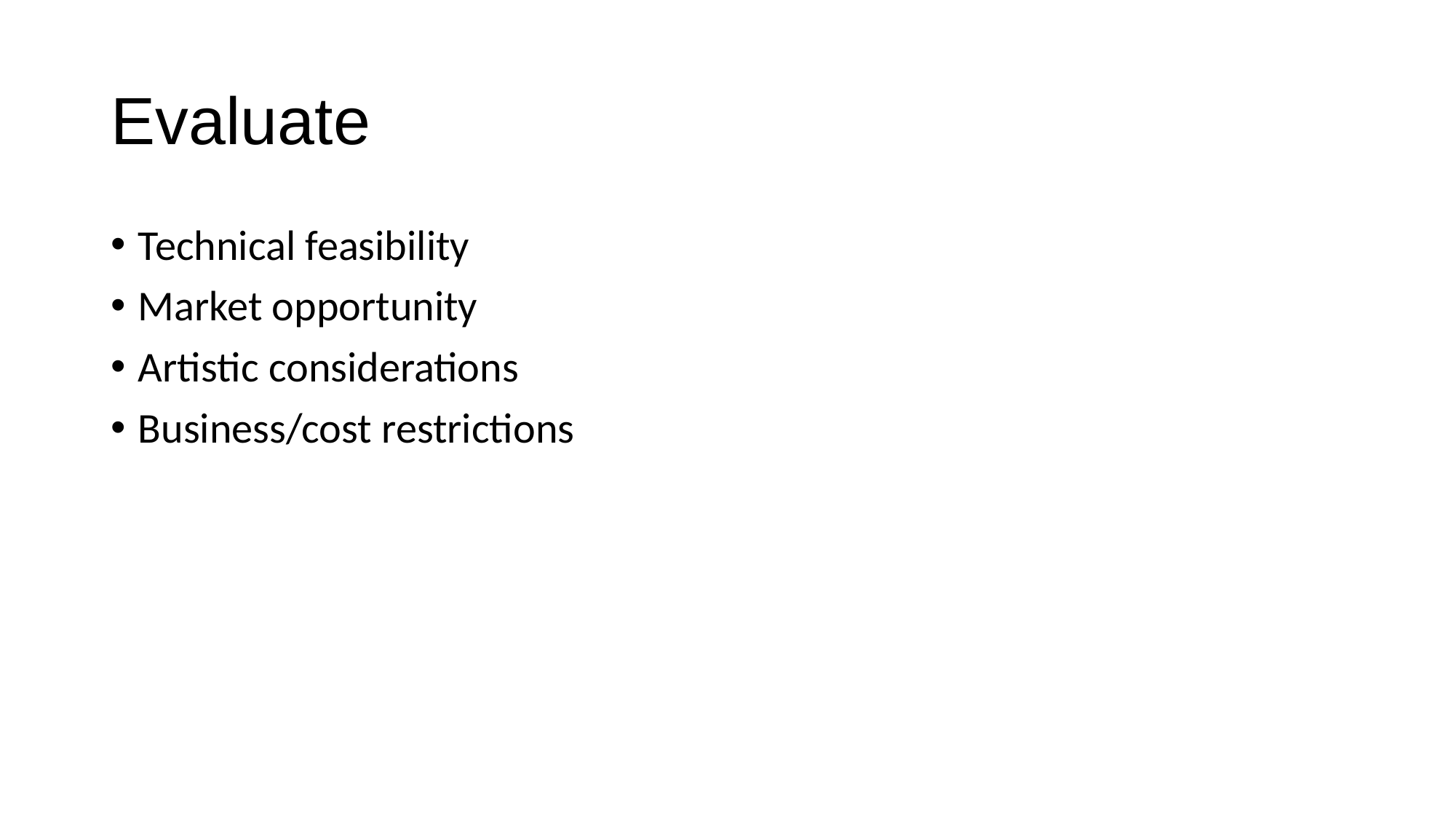

# Evaluate
Technical feasibility
Market opportunity
Artistic considerations
Business/cost restrictions